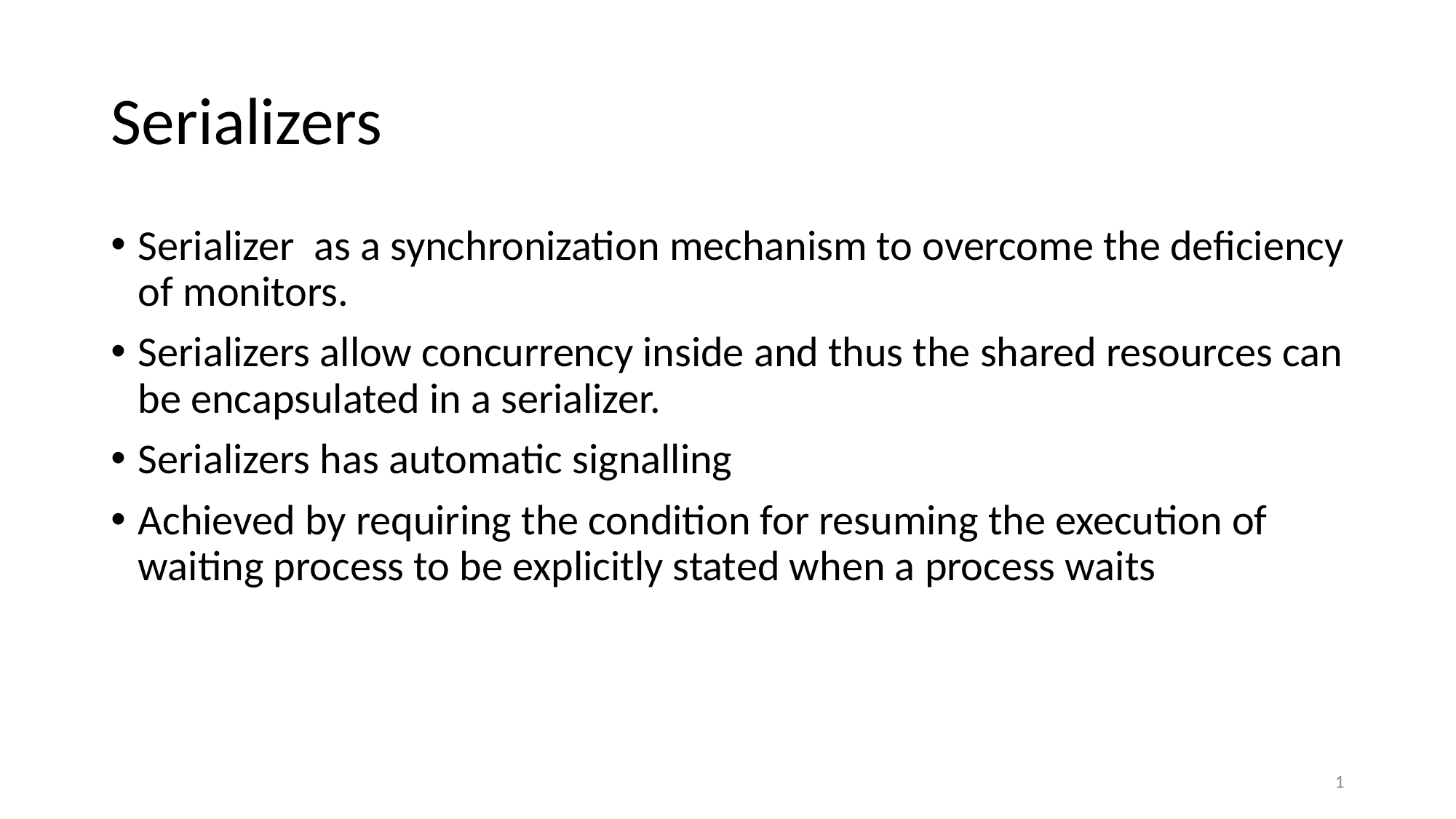

# Serializers
Serializer  as a synchronization mechanism to overcome the deficiency of monitors.
Serializers allow concurrency inside and thus the shared resources can be encapsulated in a serializer.
Serializers has automatic signalling
Achieved by requiring the condition for resuming the execution of waiting process to be explicitly stated when a process waits

1